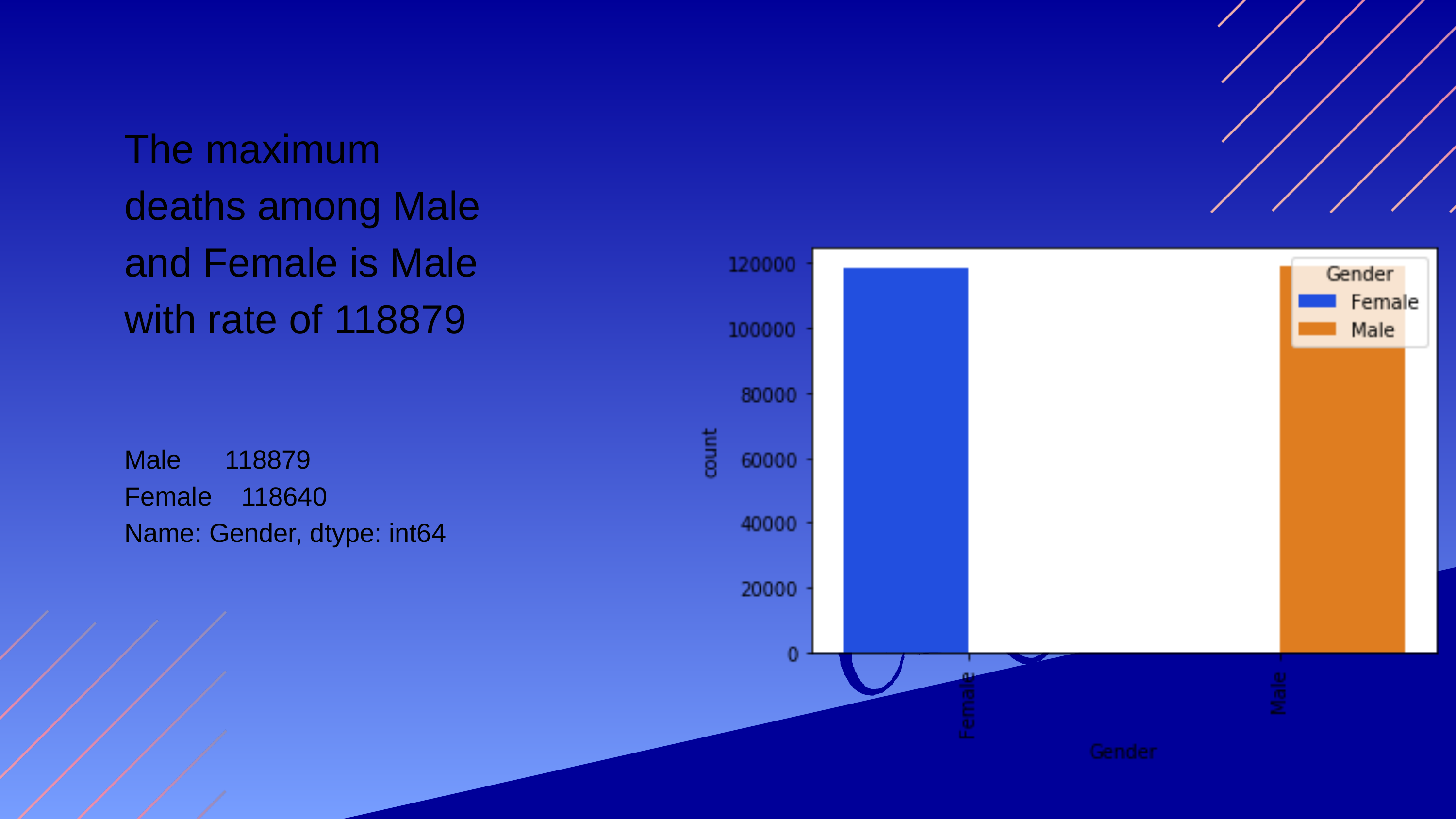

The maximum deaths among Male and Female is Male with rate of 118879

Male      118879
Female    118640
Name: Gender, dtype: int64